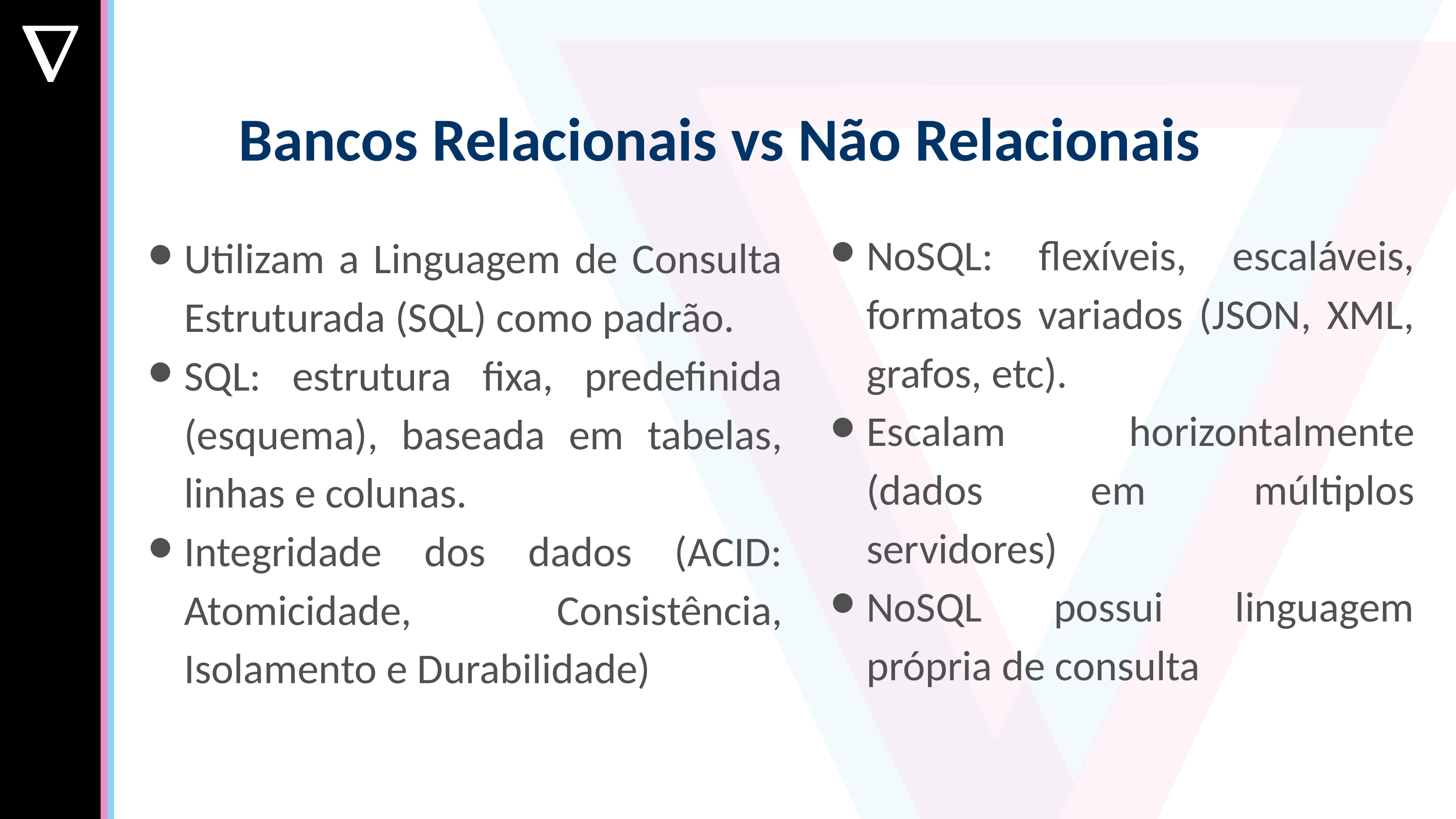

Bancos Relacionais vs Não Relacionais
NoSQL: flexíveis, escaláveis, formatos variados (JSON, XML, grafos, etc).
Escalam horizontalmente (dados em múltiplos servidores)
NoSQL possui linguagem própria de consulta

Utilizam a Linguagem de Consulta Estruturada (SQL) como padrão.
SQL: estrutura fixa, predefinida (esquema), baseada em tabelas, linhas e colunas.
Integridade dos dados (ACID: Atomicidade, Consistência, Isolamento e Durabilidade)